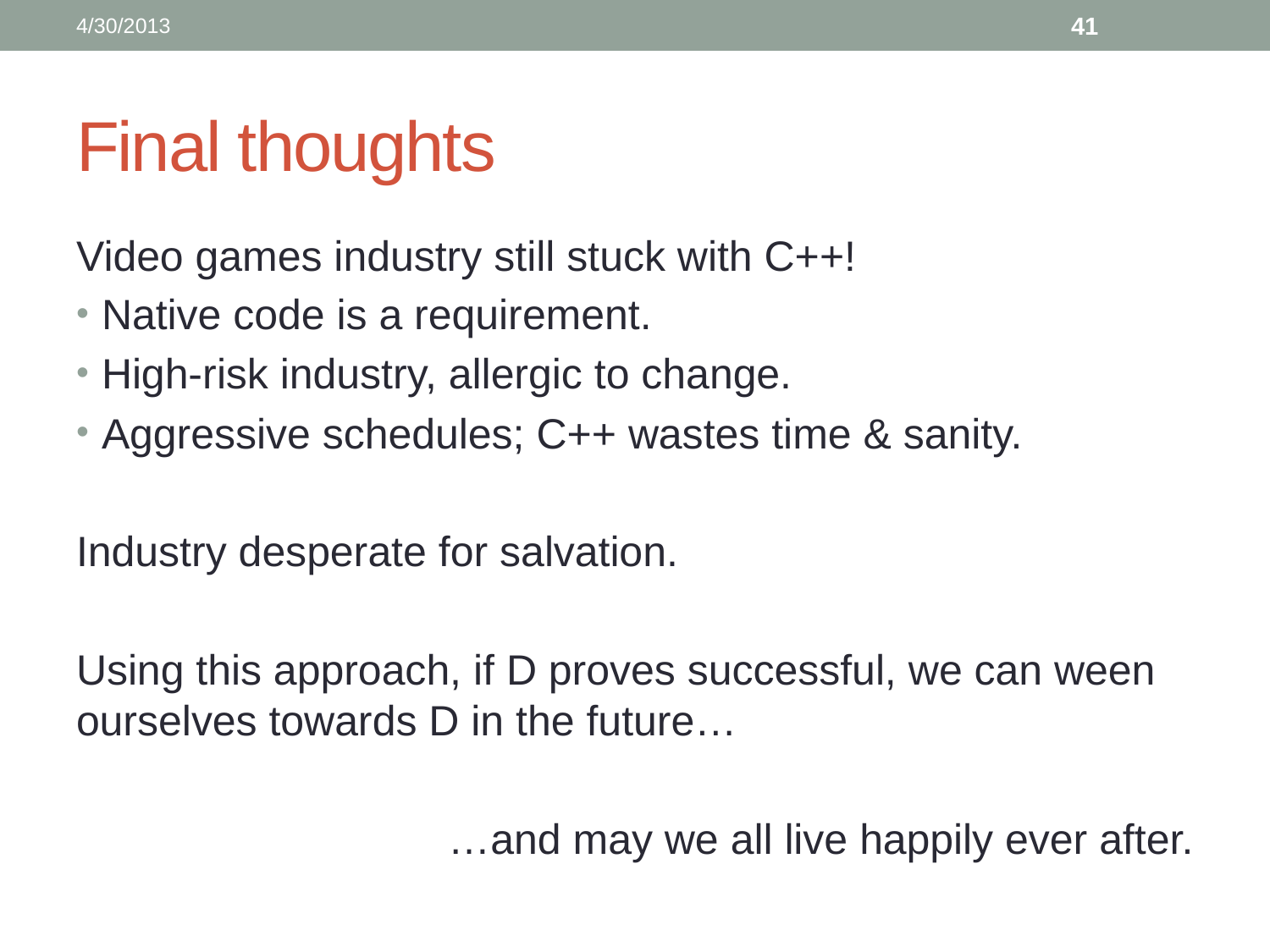

4/30/2013

41
# Final thoughts
Video games industry still stuck with C++!
Native code is a requirement.
High-risk industry, allergic to change.
Aggressive schedules; C++ wastes time & sanity.

Industry desperate for salvation.

Using this approach, if D proves successful, we can ween ourselves towards D in the future…

…and may we all live happily ever after.